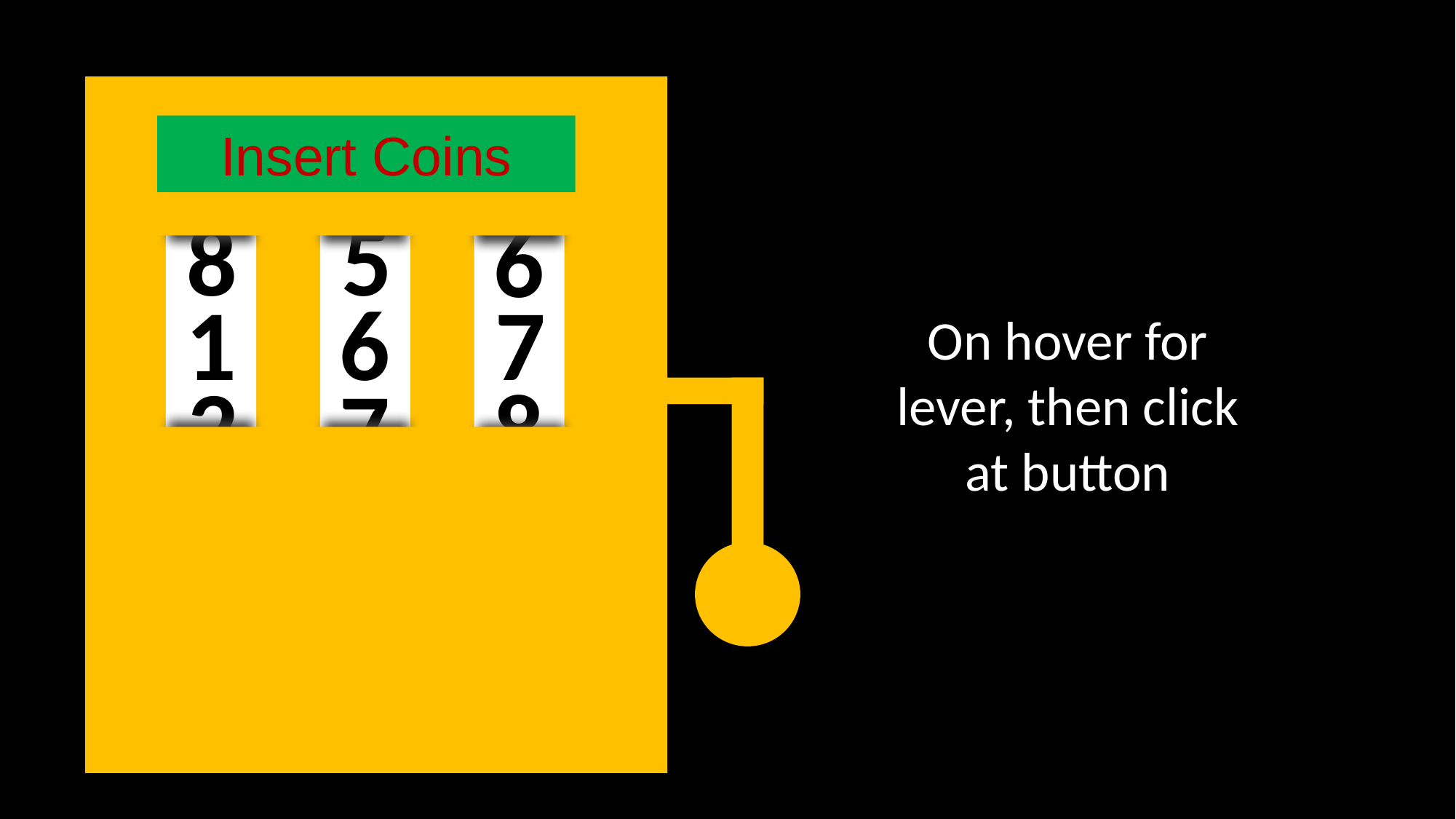

Insert Coins

8
5
6

1
6
7
On hover for lever, then click at button
2
7
8